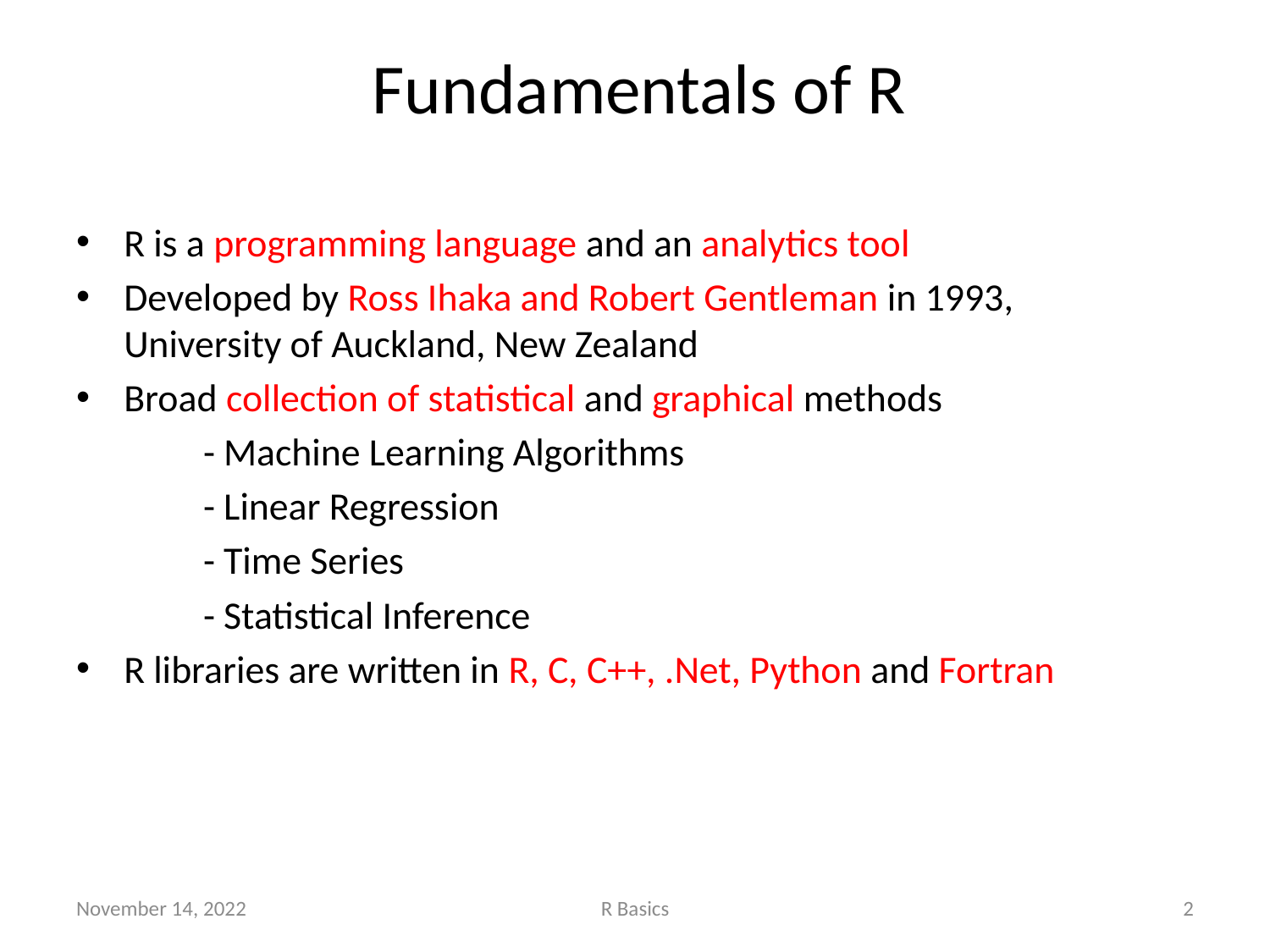

# Fundamentals of R
R is a programming language and an analytics tool
Developed by Ross Ihaka and Robert Gentleman in 1993, University of Auckland, New Zealand
Broad collection of statistical and graphical methods
	- Machine Learning Algorithms
	- Linear Regression
	- Time Series
	- Statistical Inference
R libraries are written in R, C, C++, .Net, Python and Fortran
November 14, 2022
R Basics
2